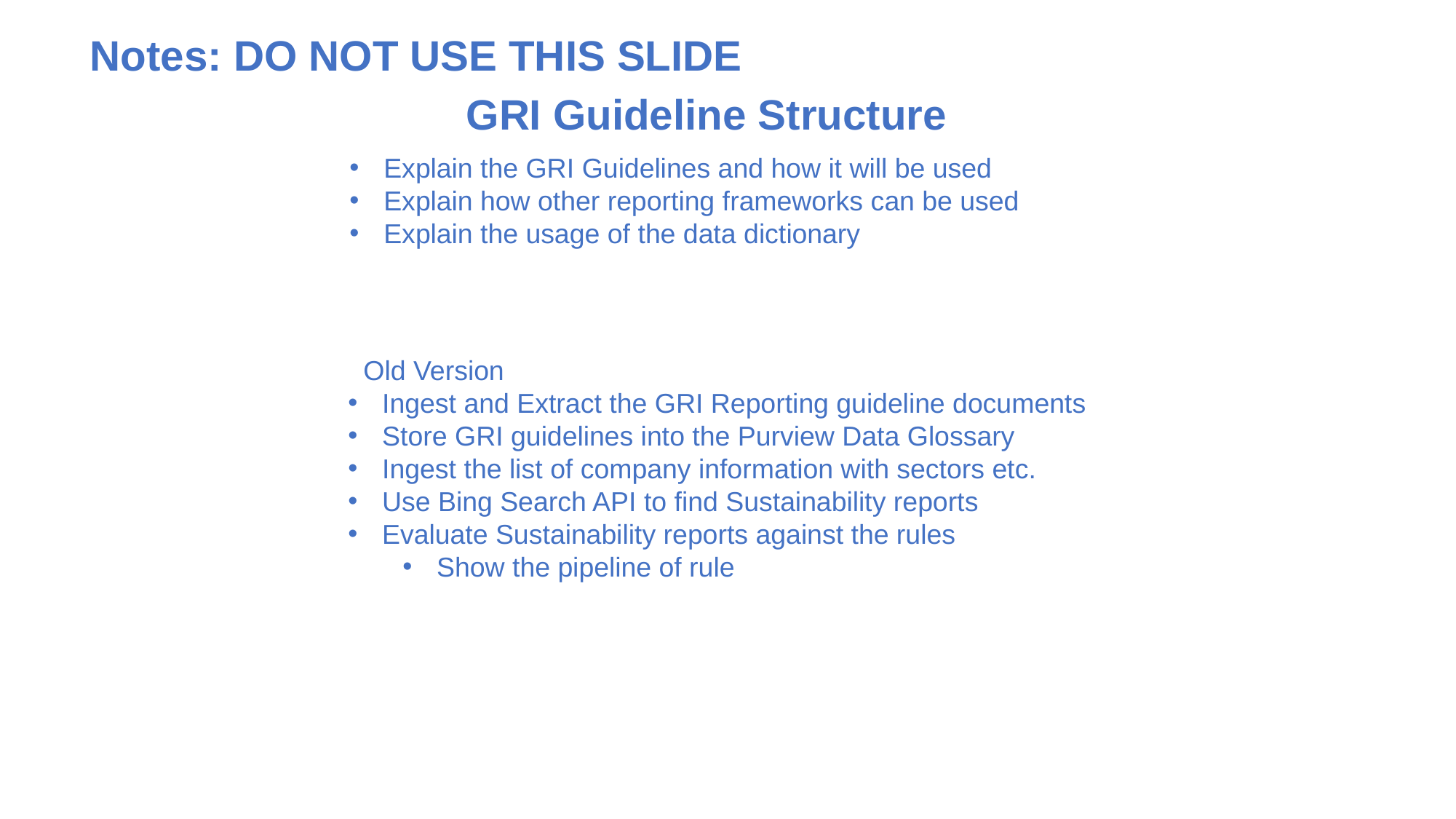

Notes: DO NOT USE THIS SLIDE
# GRI Guideline Structure
Explain the GRI Guidelines and how it will be used
Explain how other reporting frameworks can be used
Explain the usage of the data dictionary

  Old Version
Ingest and Extract the GRI Reporting guideline documents
Store GRI guidelines into the Purview Data Glossary
Ingest the list of company information with sectors etc.
Use Bing Search API to find Sustainability reports
Evaluate Sustainability reports against the rules
Show the pipeline of rule